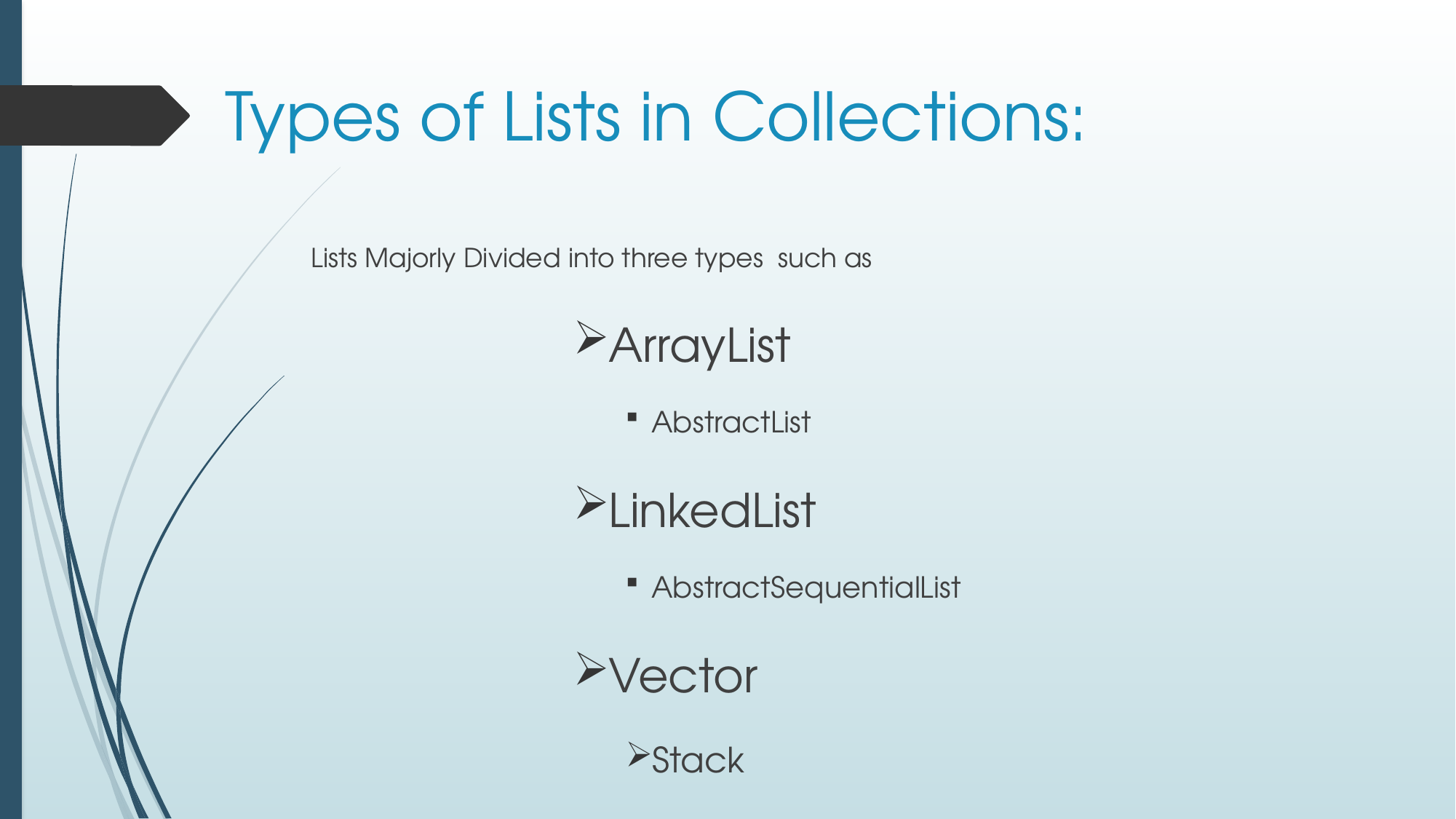

# Types of Lists in Collections:
Lists Majorly Divided into three types  such as
ArrayList
AbstractList
LinkedList
AbstractSequentialList
Vector
Stack